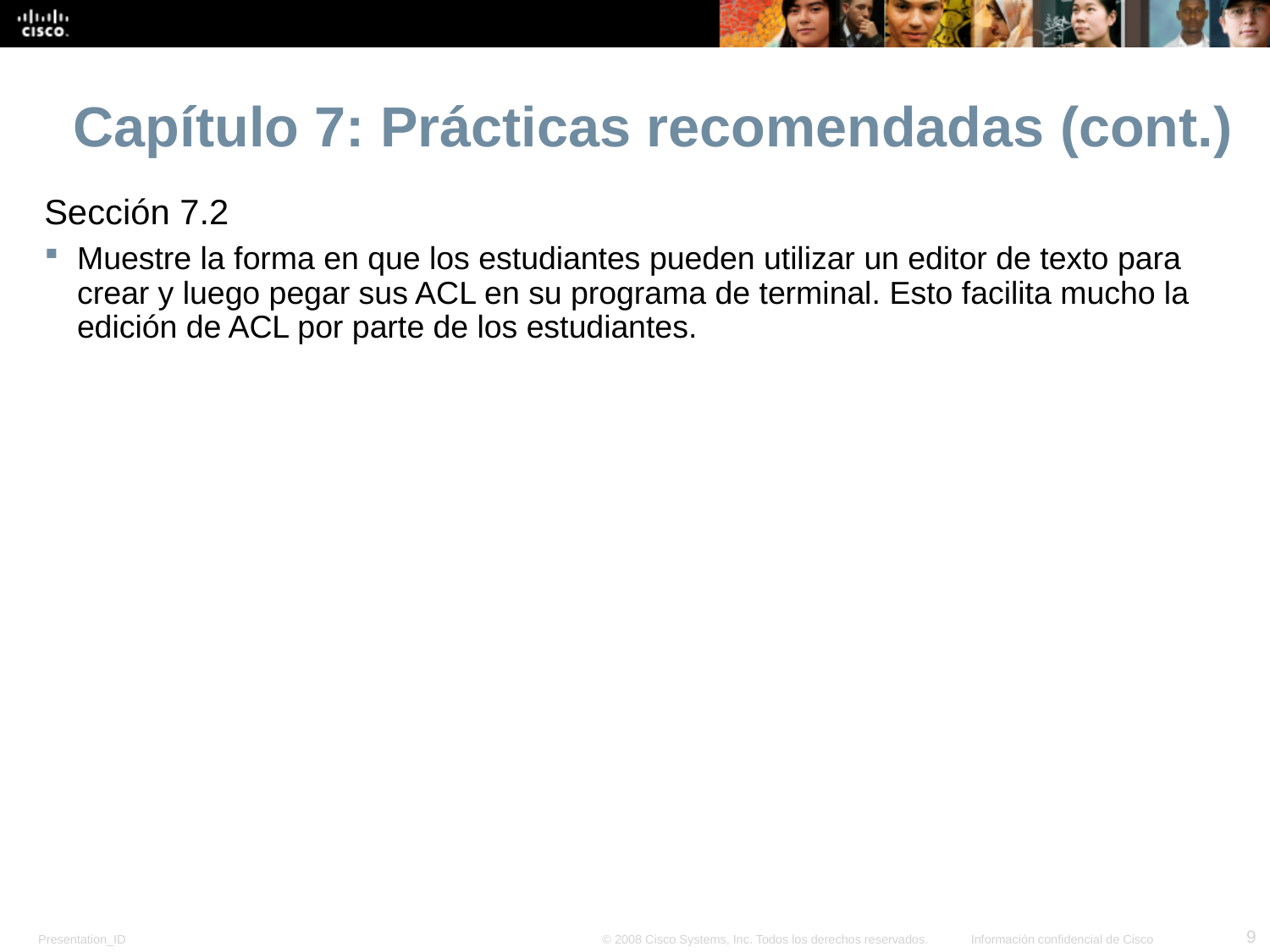

Capítulo 7: Prácticas recomendadas (cont.)
Sección 7.2
Muestre la forma en que los estudiantes pueden utilizar un editor de texto para crear y luego pegar sus ACL en su programa de terminal. Esto facilita mucho la edición de ACL por parte de los estudiantes.